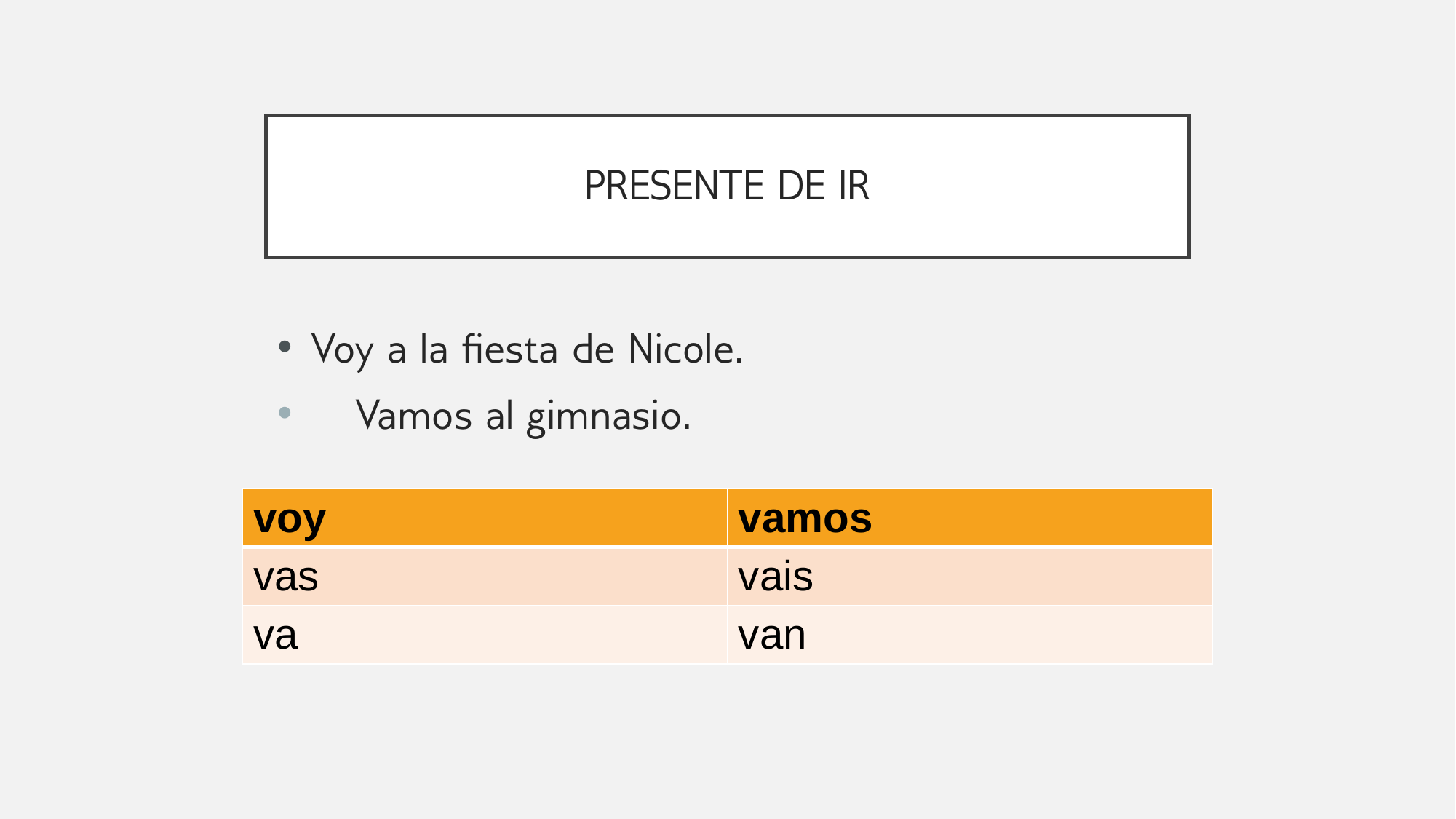

# PRESENTE DE IR
Voy a la fiesta de Nicole.
    Vamos al gimnasio.

| voy | vamos |
| --- | --- |
| vas | vais |
| va | van |